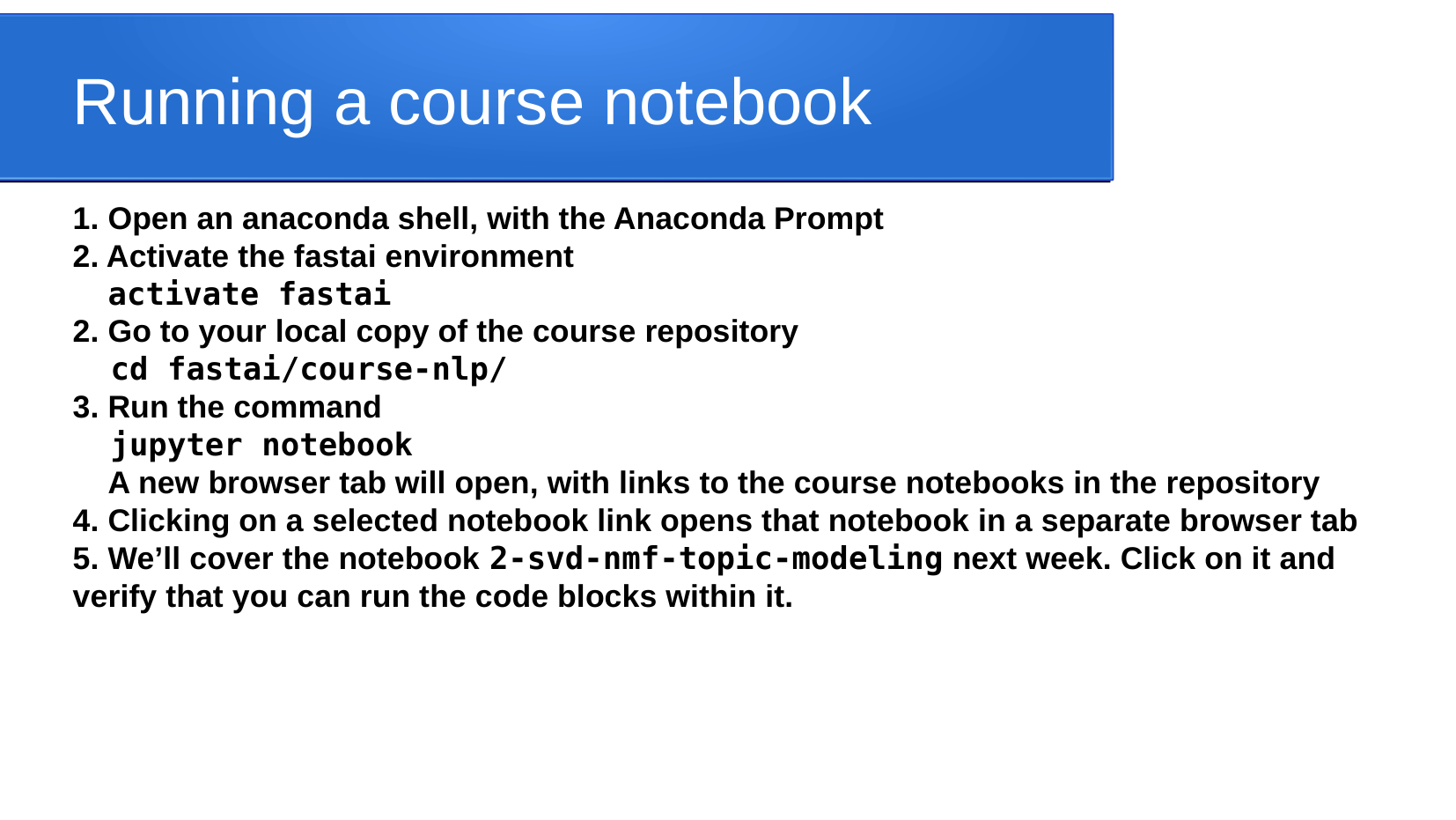

Running a course notebook
1. Open an anaconda shell, with the Anaconda Prompt
2. Activate the fastai environment
    activate fastai
2. Go to your local copy of the course repository
  cd fastai/course-nlp/
3. Run the command
  jupyter notebook
    A new browser tab will open, with links to the course notebooks in the repository
4. Clicking on a selected notebook link opens that notebook in a separate browser tab
5. We’ll cover the notebook 2-svd-nmf-topic-modeling next week. Click on it and verify that you can run the code blocks within it.